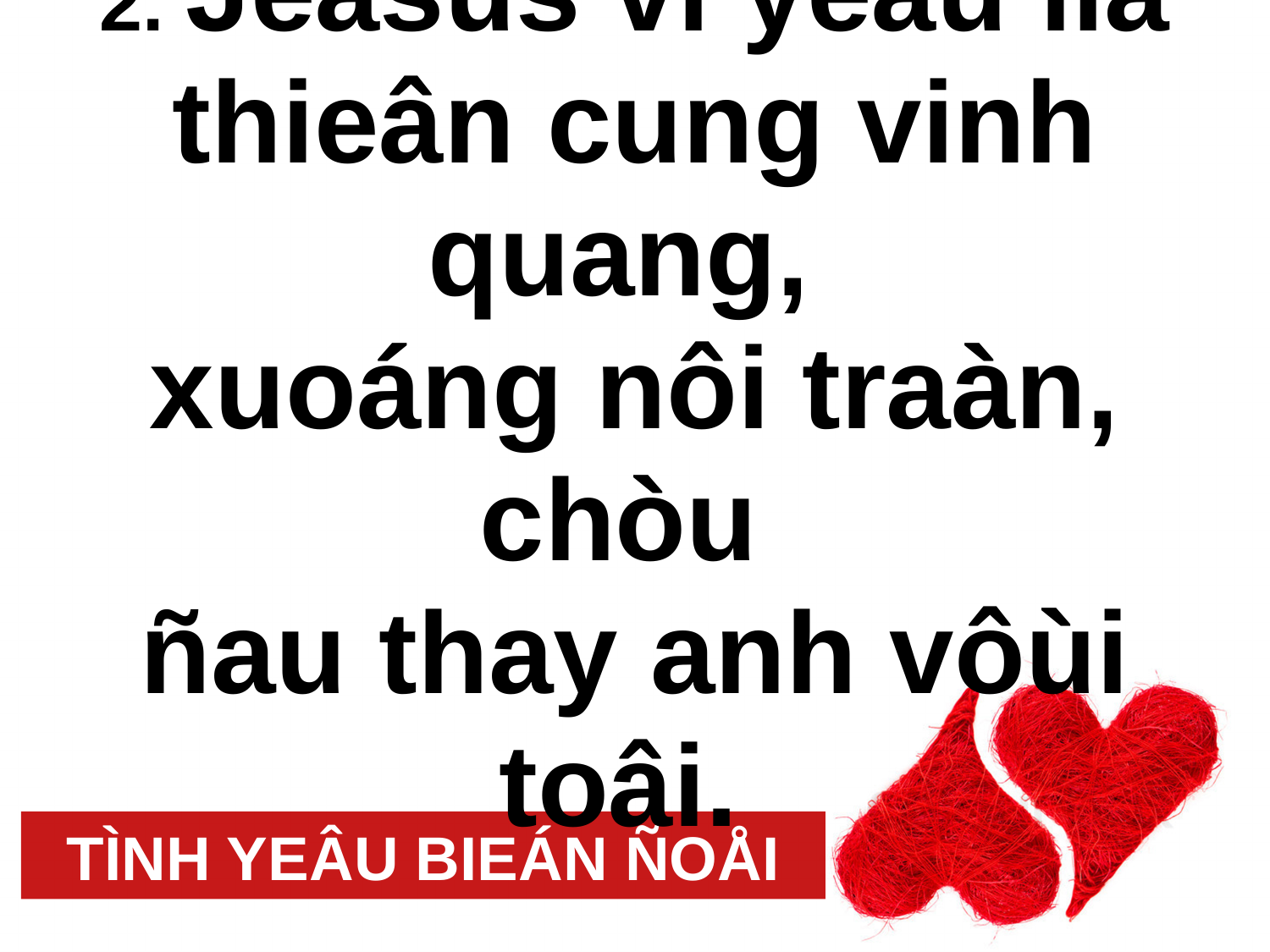

2. Jeâsus vì yeâu lìa thieân cung vinh quang,
xuoáng nôi traàn, chòu
ñau thay anh vôùi toâi.
TÌNH YEÂU BIEÁN ÑOÅI